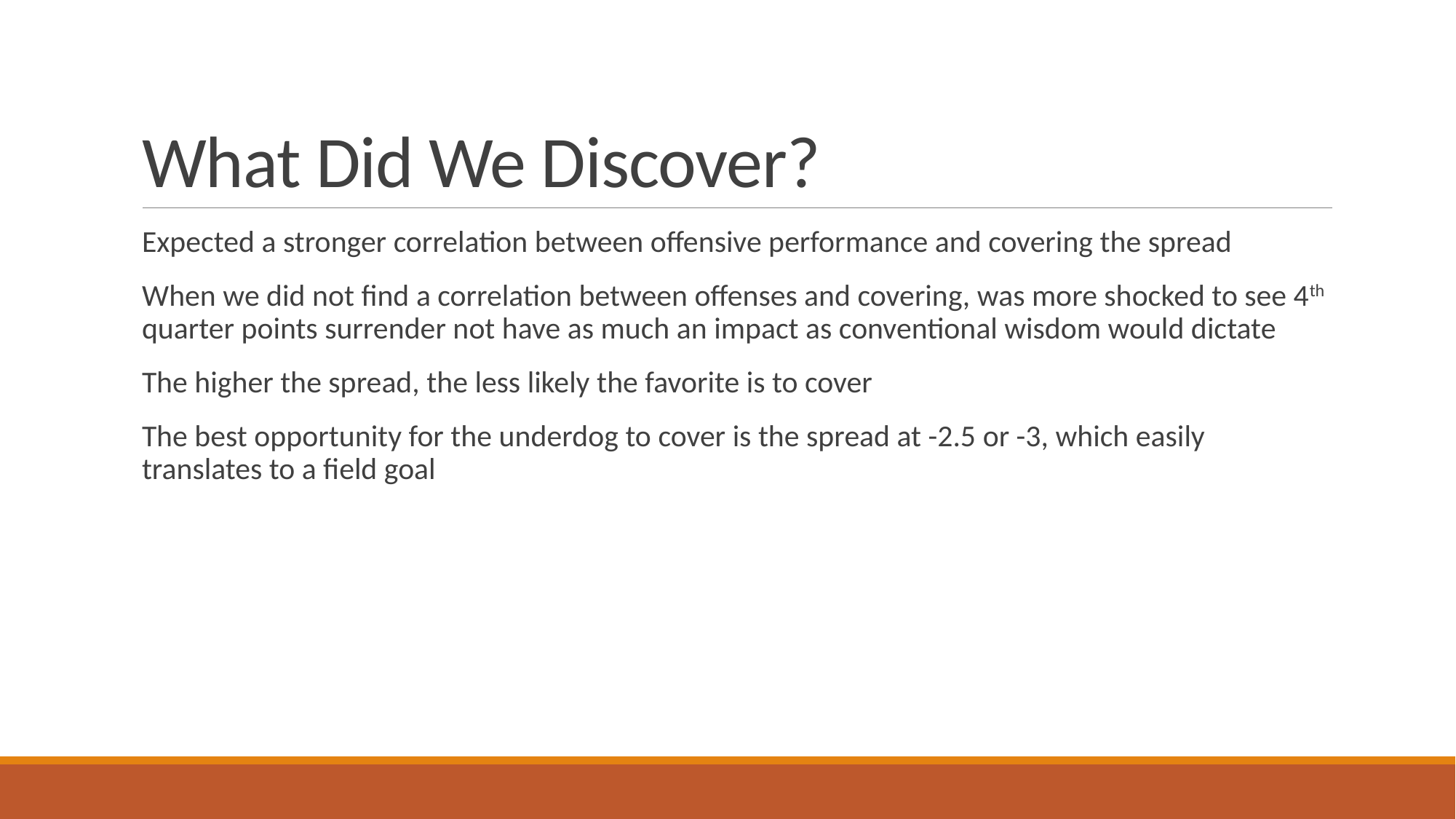

# What Did We Discover?
Expected a stronger correlation between offensive performance and covering the spread
When we did not find a correlation between offenses and covering, was more shocked to see 4th quarter points surrender not have as much an impact as conventional wisdom would dictate
The higher the spread, the less likely the favorite is to cover
The best opportunity for the underdog to cover is the spread at -2.5 or -3, which easily translates to a field goal